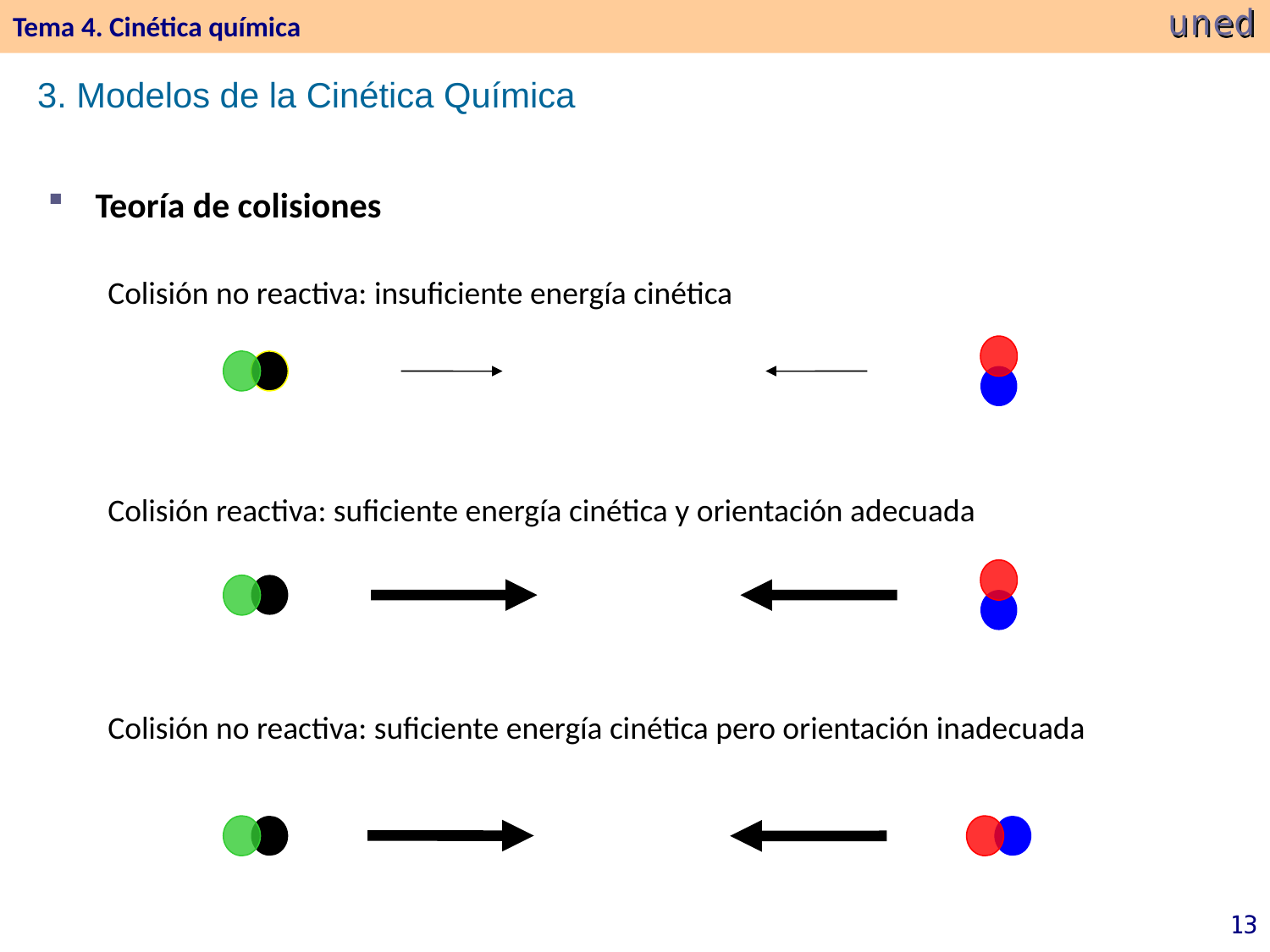

Tema 4. Cinética química
uned
3. Modelos de la Cinética Química
Teoría de colisiones
Colisión no reactiva: insuficiente energía cinética

Colisión reactiva: suficiente energía cinética y orientación adecuada

Colisión no reactiva: suficiente energía cinética pero orientación inadecuada

13